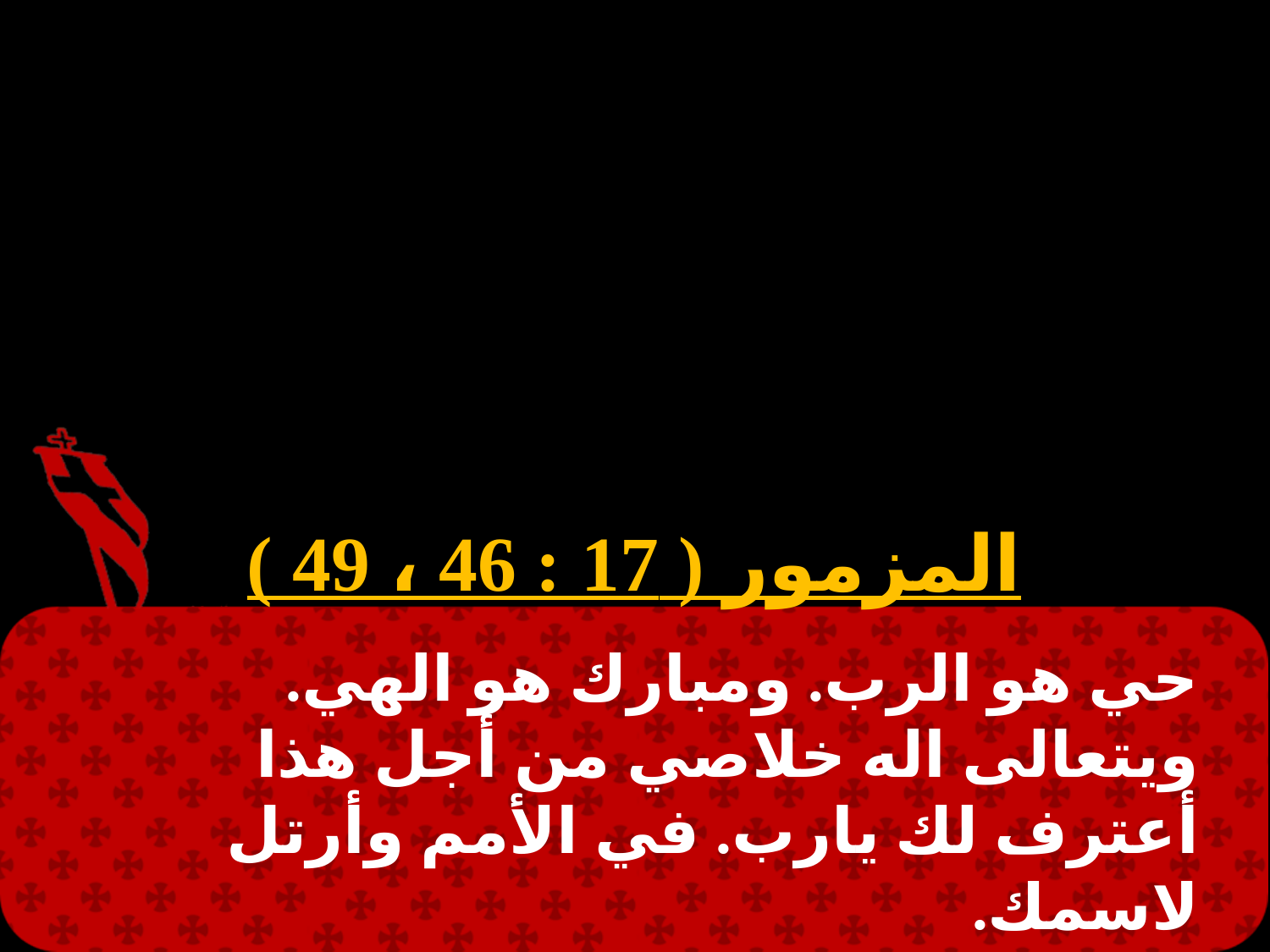

#
المزمور ( 17 : 46 ، 49 )
حي هو الرب. ومبارك هو الهي. ويتعالى اله خلاصي من أجل هذا أعترف لك يارب. في الأمم وأرتل لاسمك.